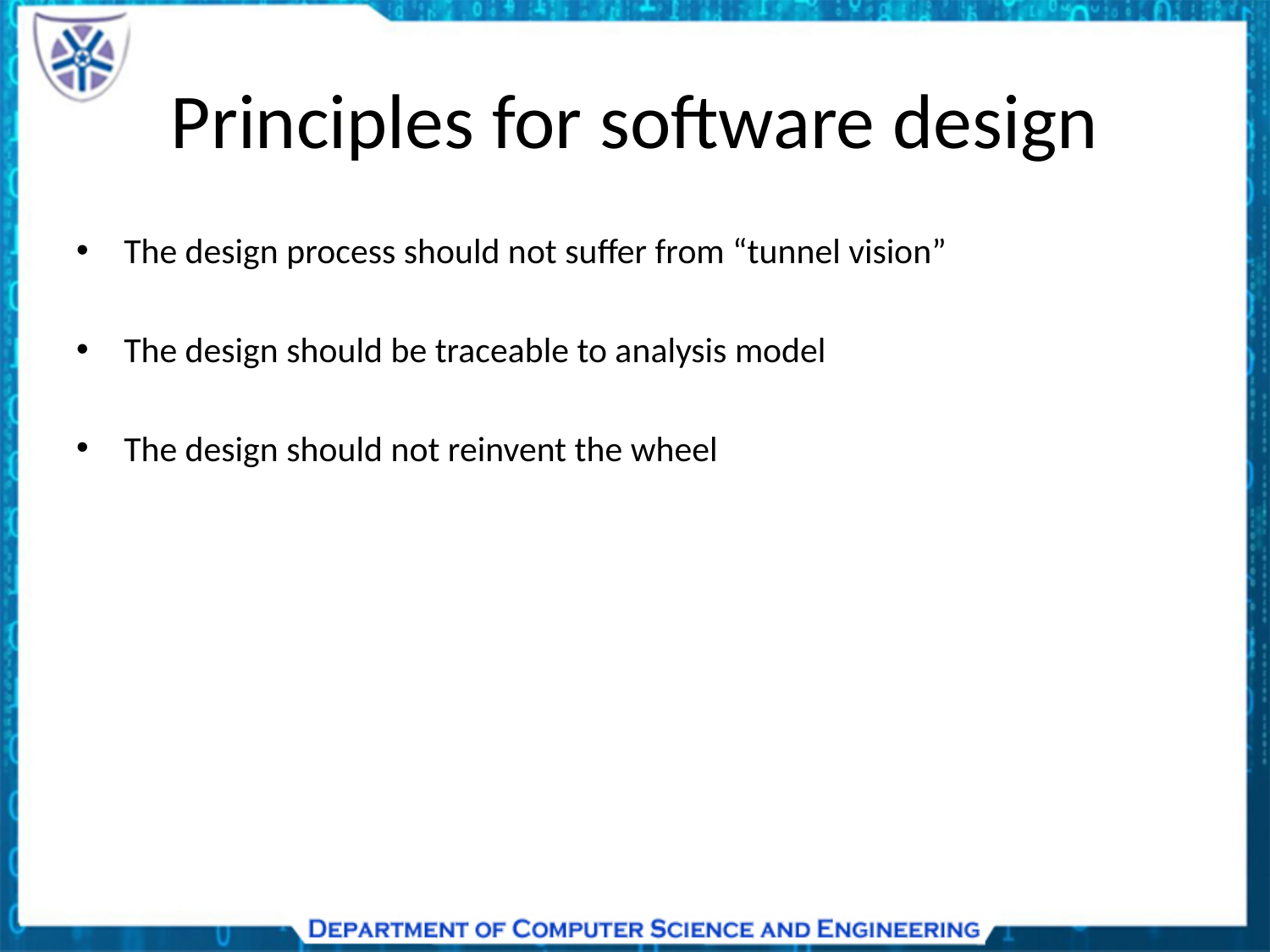

# Principles for software design
The design process should not suffer from “tunnel vision”

The design should be traceable to analysis model

The design should not reinvent the wheel